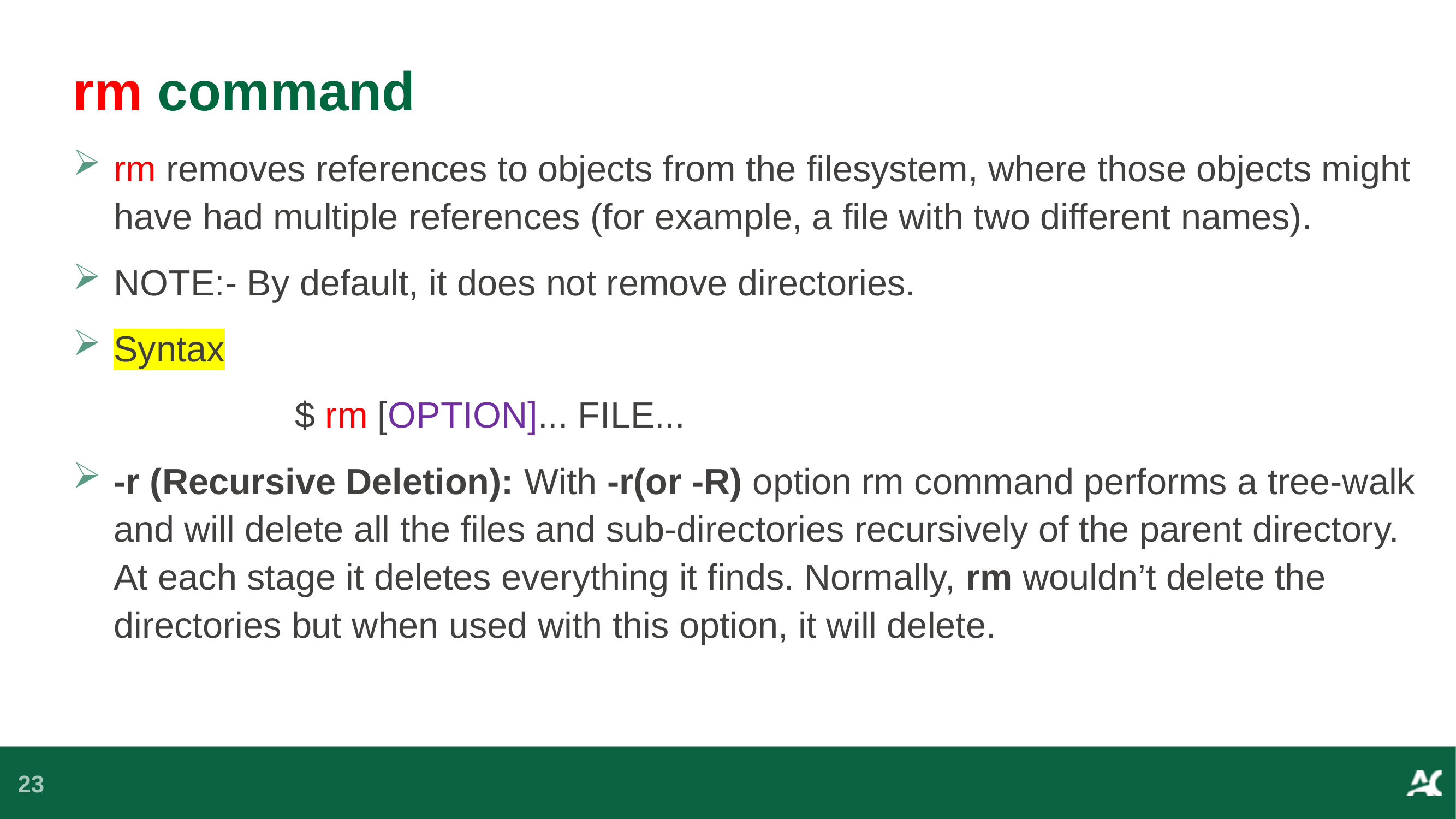

# rm command
rm removes references to objects from the filesystem, where those objects might have had multiple references (for example, a file with two different names).
NOTE:- By default, it does not remove directories.
Syntax
                      $ rm [OPTION]... FILE...
-r (Recursive Deletion): With -r(or -R) option rm command performs a tree-walk and will delete all the files and sub-directories recursively of the parent directory. At each stage it deletes everything it finds. Normally, rm wouldn’t delete the directories but when used with this option, it will delete.
23